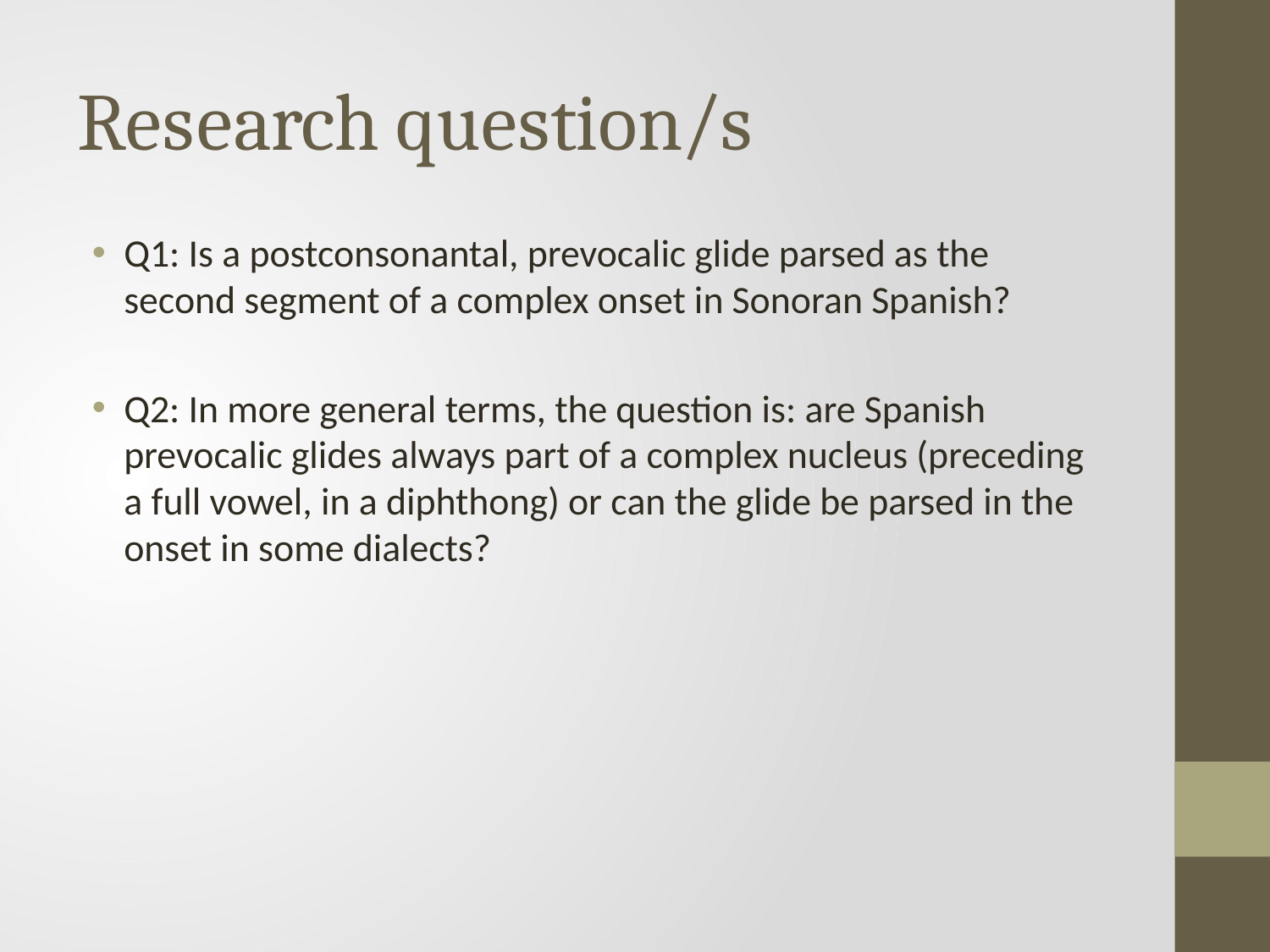

# Research question/s
Q1: Is a postconsonantal, prevocalic glide parsed as the second segment of a complex onset in Sonoran Spanish?

Q2: In more general terms, the question is: are Spanish prevocalic glides always part of a complex nucleus (preceding a full vowel, in a diphthong) or can the glide be parsed in the onset in some dialects?